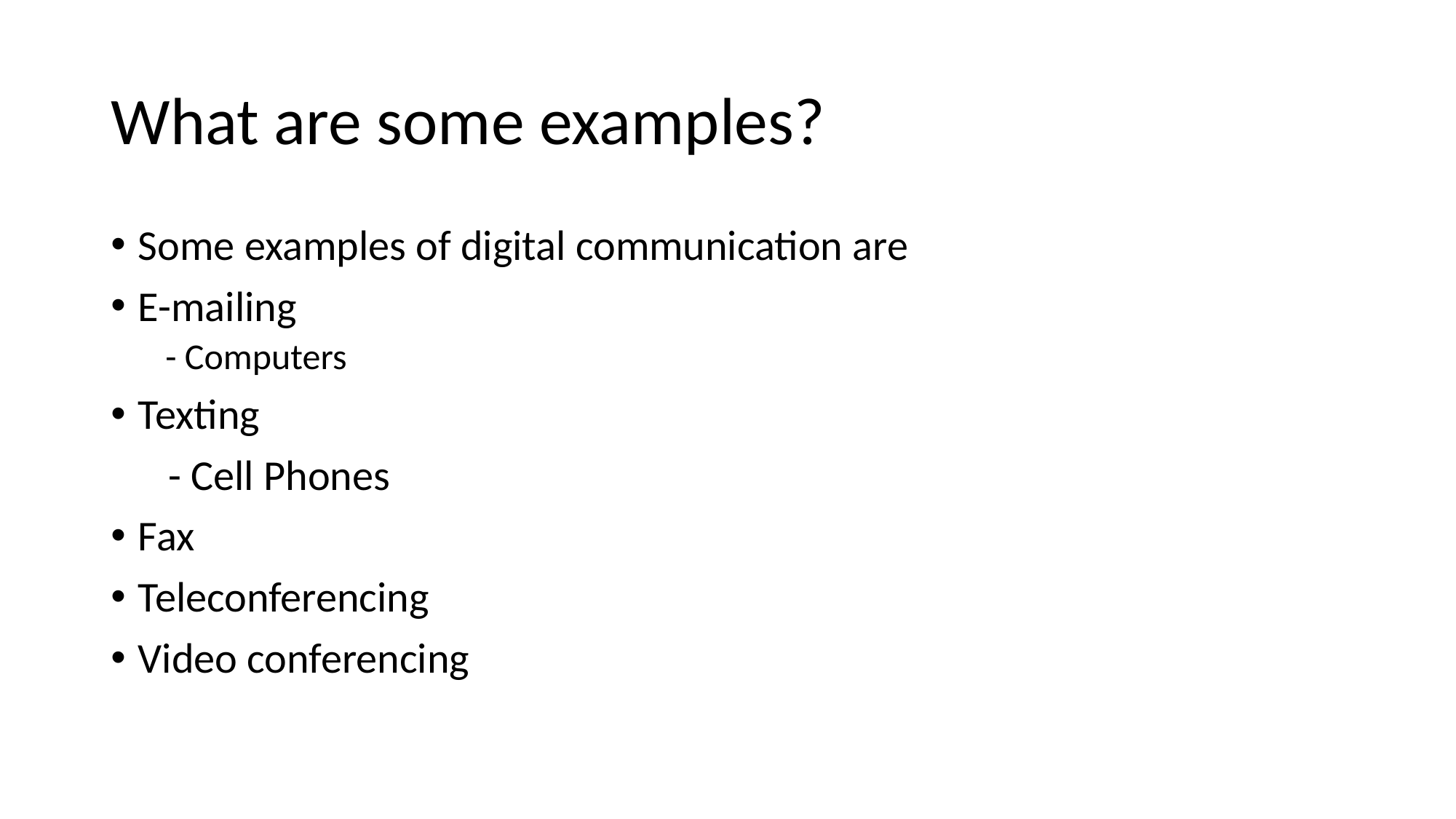

# What are some examples?
Some examples of digital communication are
E-mailing
- Computers
Texting
      - Cell Phones
Fax
Teleconferencing
Video conferencing